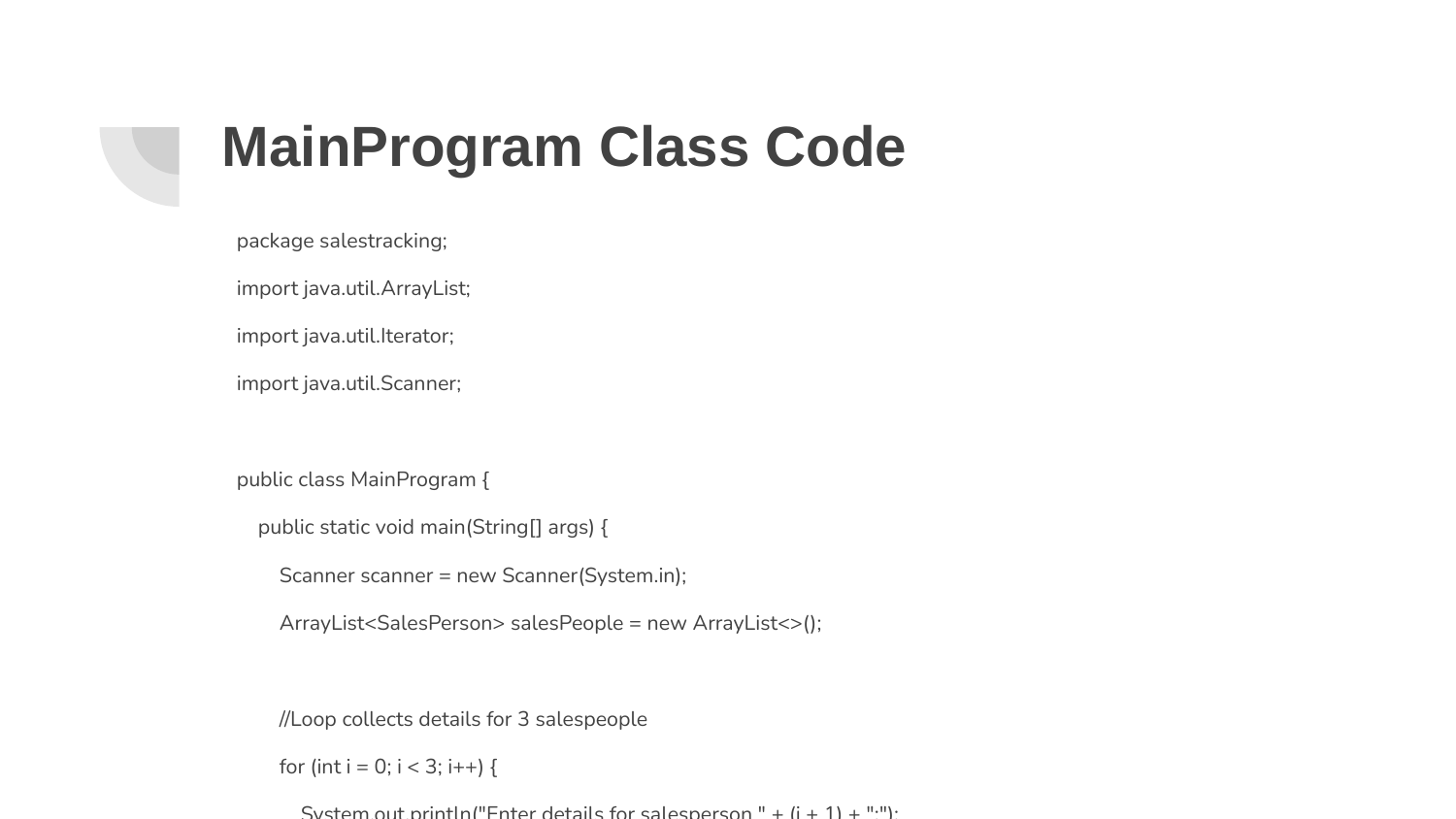

# MainProgram Class Code
package salestracking;
import java.util.ArrayList;
import java.util.Iterator;
import java.util.Scanner;

public class MainProgram {
    public static void main(String[] args) {
        Scanner scanner = new Scanner(System.in);
        ArrayList<SalesPerson> salesPeople = new ArrayList<>();

        //Loop collects details for 3 salespeople
        for (int i = 0; i < 3; i++) {
            System.out.println("Enter details for salesperson " + (i + 1) + ":");

            //Collect names of salesperson
            System.out.print("Name: ");
            String name = scanner.nextLine();

            //Collect titles of salesperson
            System.out.print("Title: ");
            String title = scanner.nextLine();

            //Collect 3 sales figures for each salesperson
            ArrayList<Double> sales = new ArrayList<>();
            System.out.println("Enter at least 3 sales figures (separated by spaces):");
            for (int j = 0; j < 3; j++) {
                sales.add(scanner.nextDouble());
            }
            //Consume the newline
            scanner.nextLine();

            //Create SalesPerson object with the details above
            SalesPerson person = new SalesPerson(name, title, sales);
            salesPeople.add(person);
        }

        //Display sales report for each salesperson
        System.out.println("\nSales Report:");
        double companyTotalSales = 0.0;
        for (SalesPerson person : salesPeople) {
            System.out.println(person);
            System.out.println("Total Sales: " + person.getTotalSales());
            System.out.println("Min Sales: " + person.getMinSales());
            System.out.println("Max Sales: " + person.getMaxSales());
            System.out.println("Average Sales: " + person.getAverageSales());
            System.out.println();

            //Total sales for entire company accumulated
            companyTotalSales += person.getTotalSales();
        }
        //Print total sales for entire company
        System.out.println("Total Sales for the Entire Company: " + companyTotalSales);

        scanner.close();
    }
}